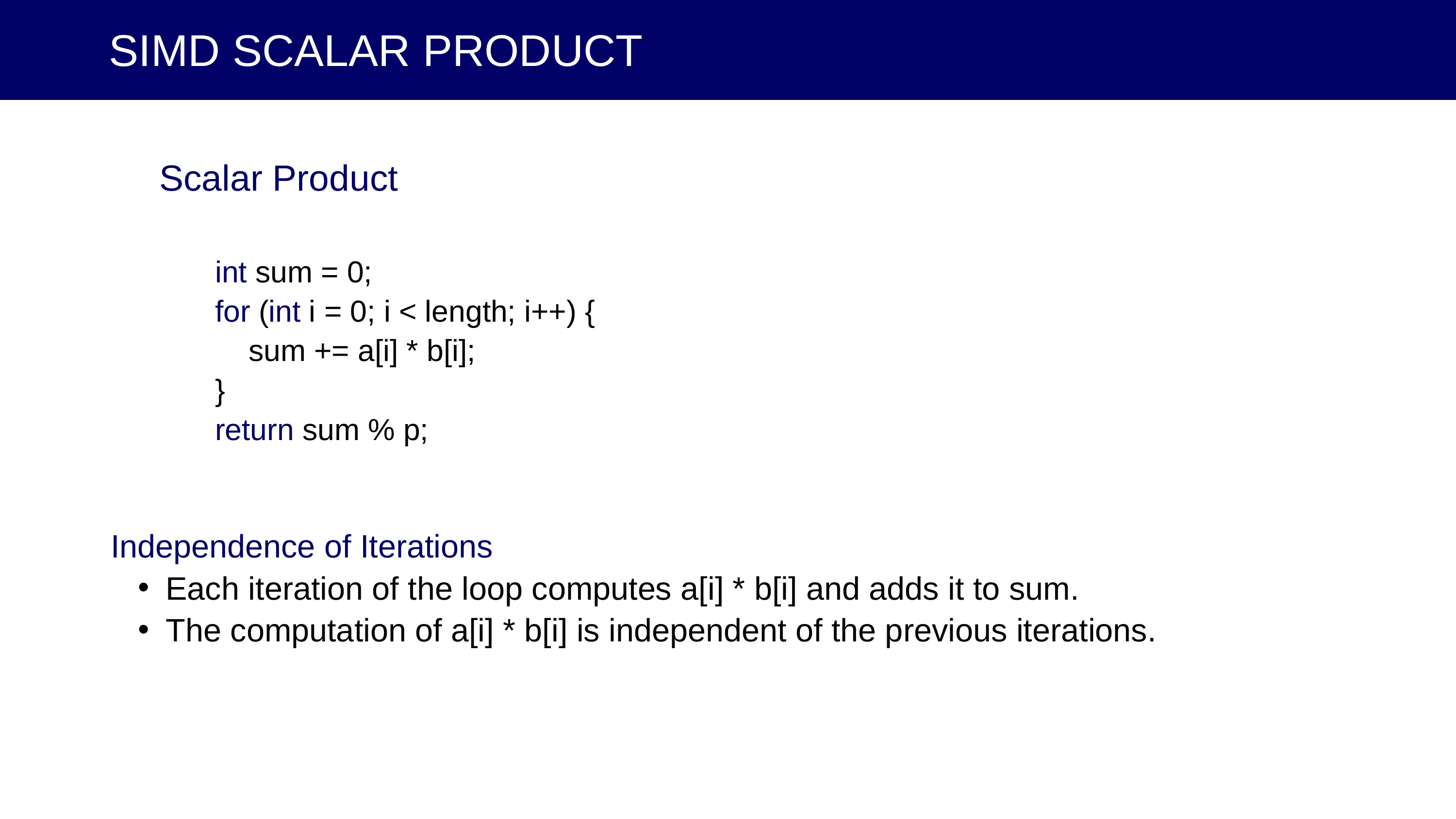

SIMD SCALAR PRODUCT
Scalar Product
int sum = 0;
for (int i = 0; i < length; i++) {
    sum += a[i] * b[i];
}
return sum % p;
Independence of Iterations
Each iteration of the loop computes a[i] * b[i] and adds it to sum.
The computation of a[i] * b[i] is independent of the previous iterations.